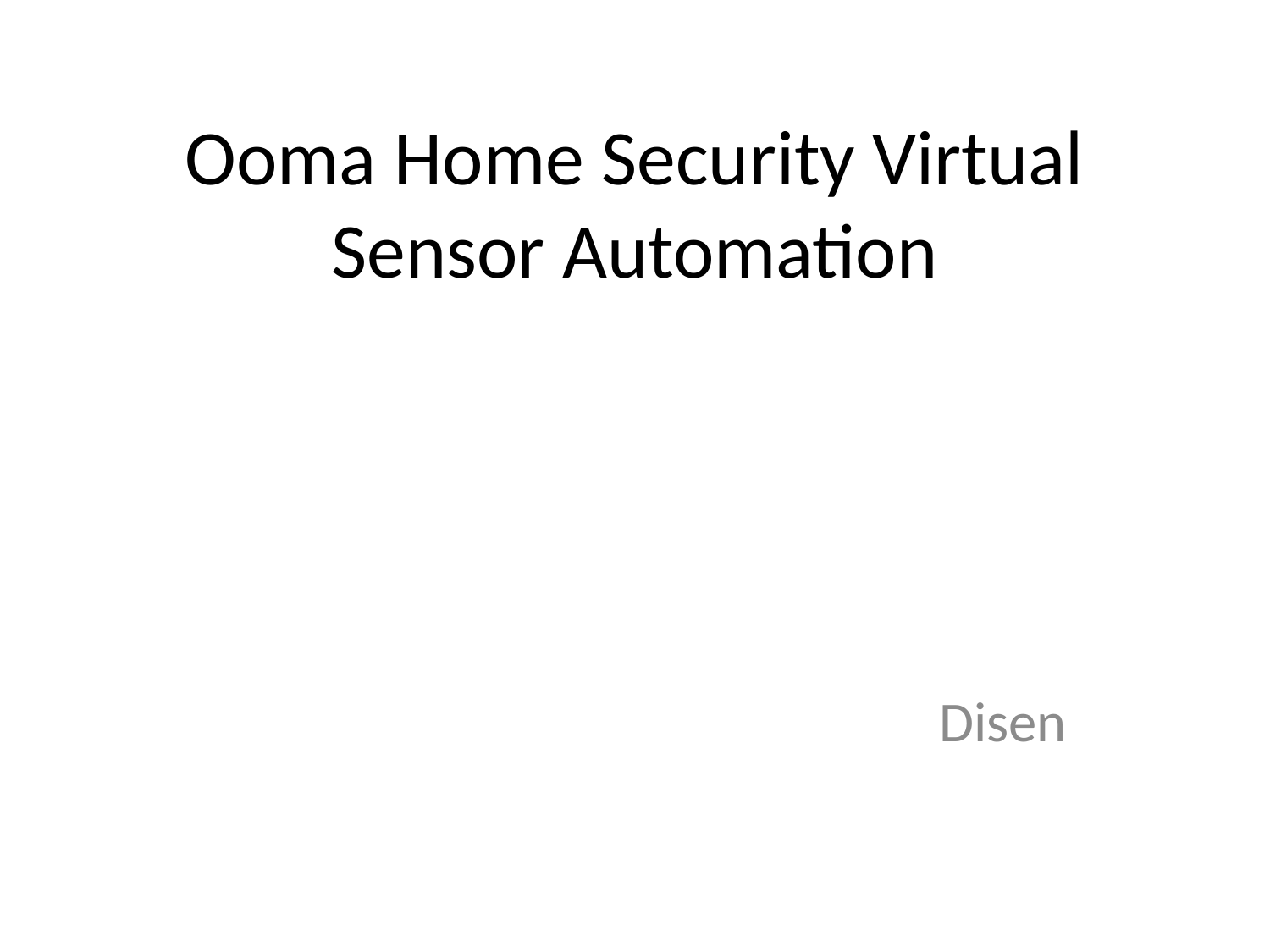

# Ooma Home Security Virtual Sensor Automation

				Disen